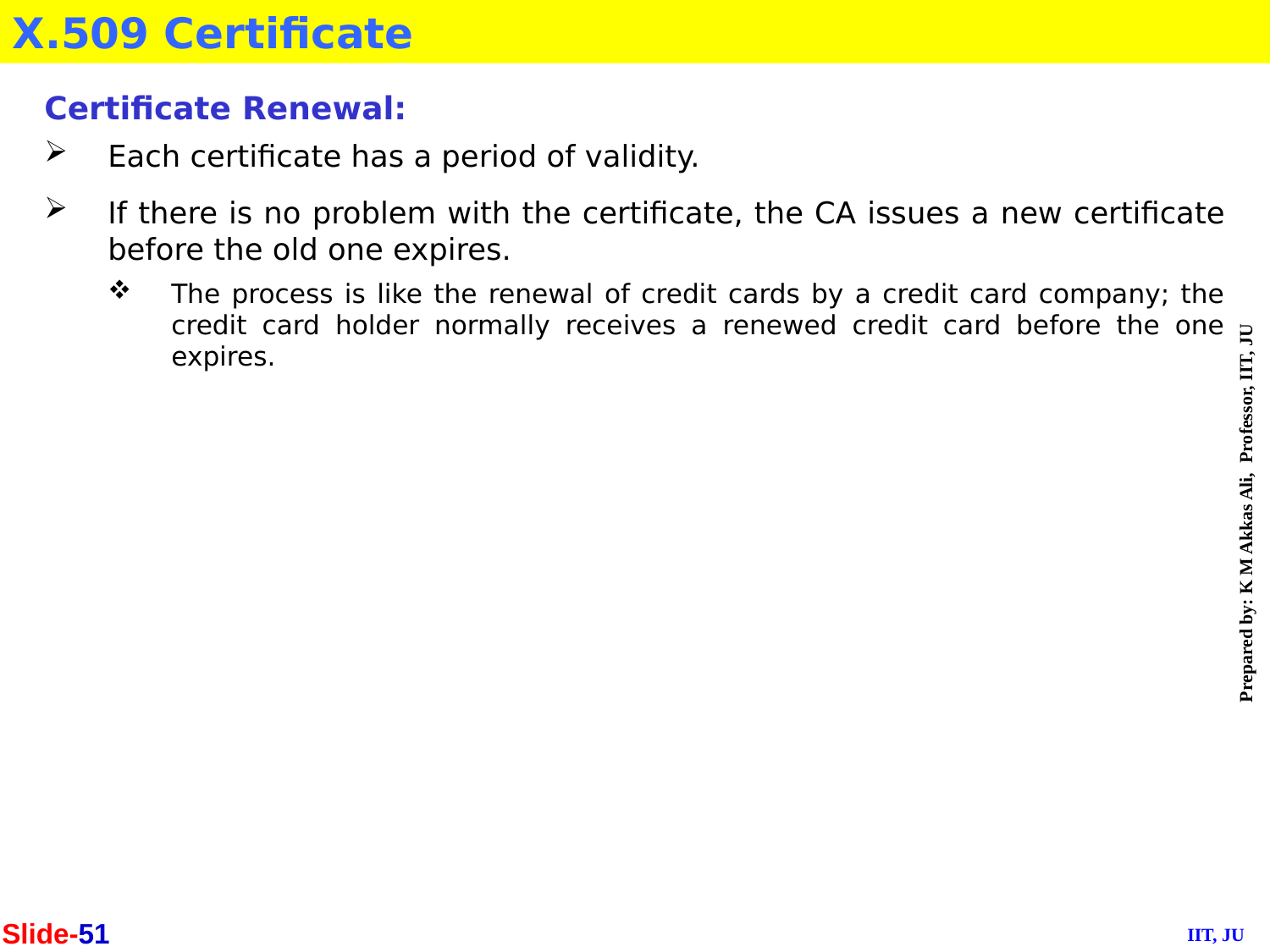

X.509 Certificate
Certificate Renewal:
Each certificate has a period of validity.
If there is no problem with the certificate, the CA issues a new certificate before the old one expires.
The process is like the renewal of credit cards by a credit card company; the credit card holder normally receives a renewed credit card before the one expires.
Slide-51